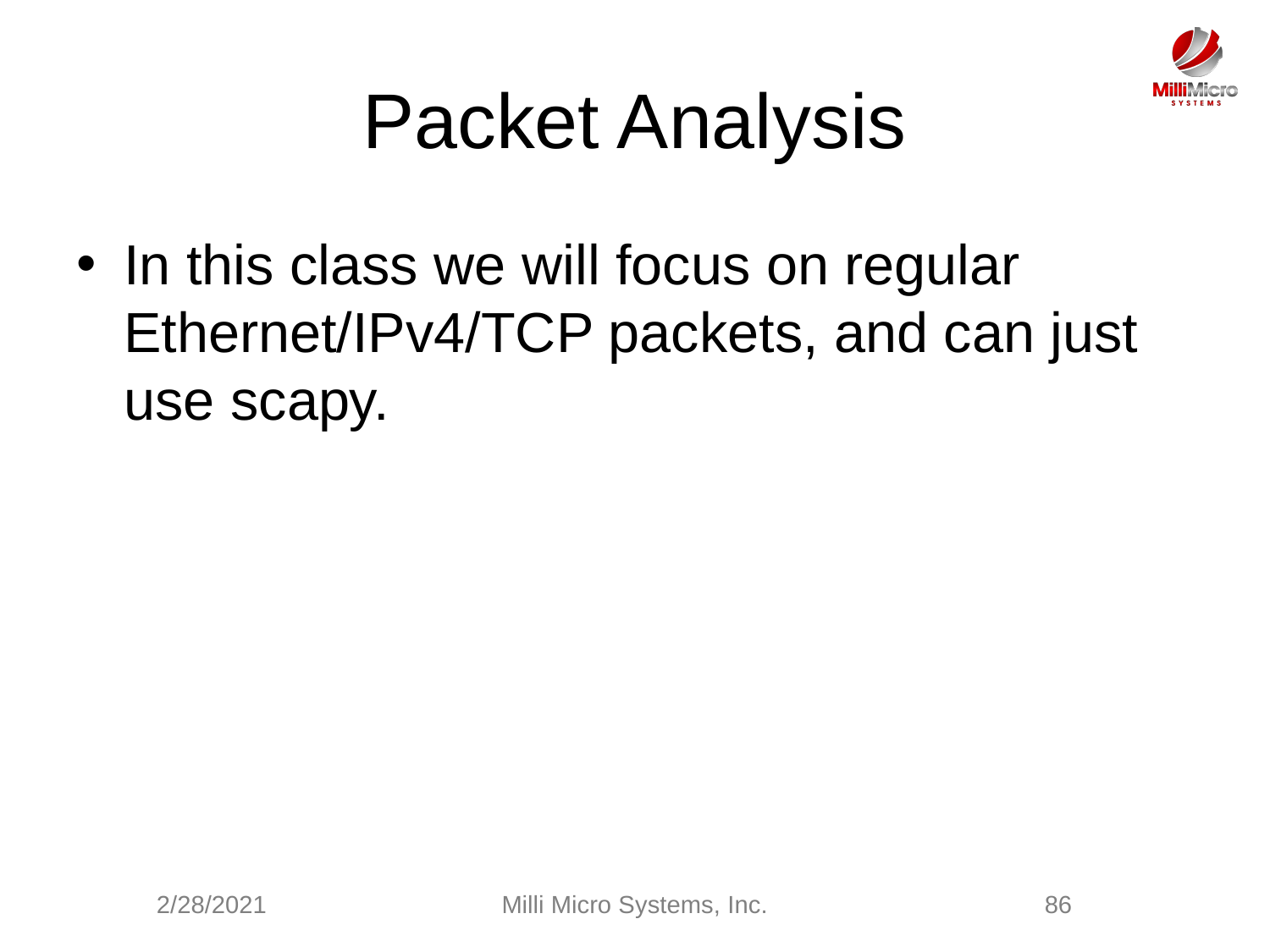

# Packet Analysis
In this class we will focus on regular Ethernet/IPv4/TCP packets, and can just use scapy.
2/28/2021
Milli Micro Systems, Inc.
86